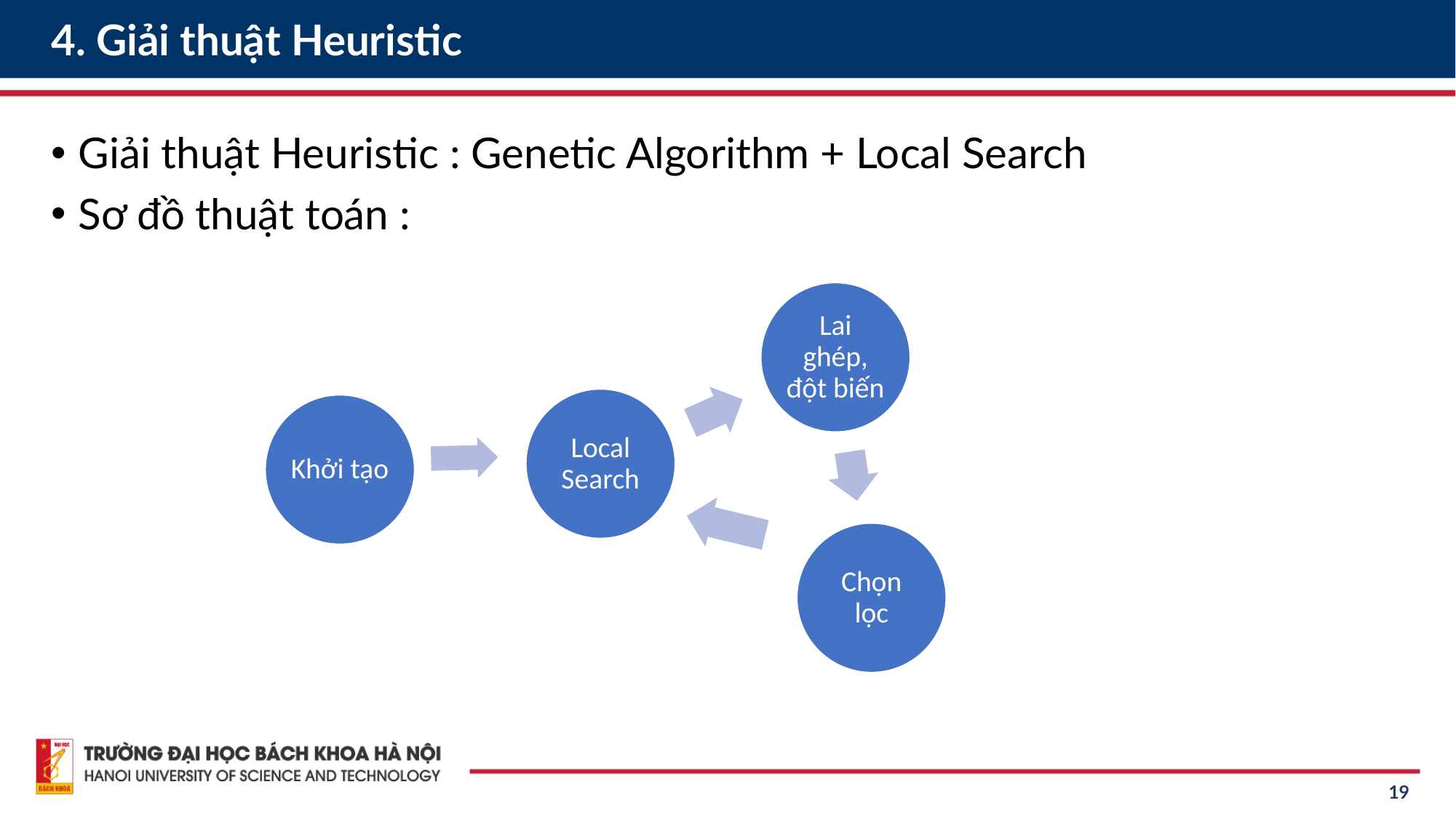

# 4. Giải thuật Heuristic
Giải thuật Heuristic : Genetic Algorithm + Local Search
Sơ đồ thuật toán :

Lai ghép, đột biến

Chọn lọc

Khởi tạo

Local Search

19